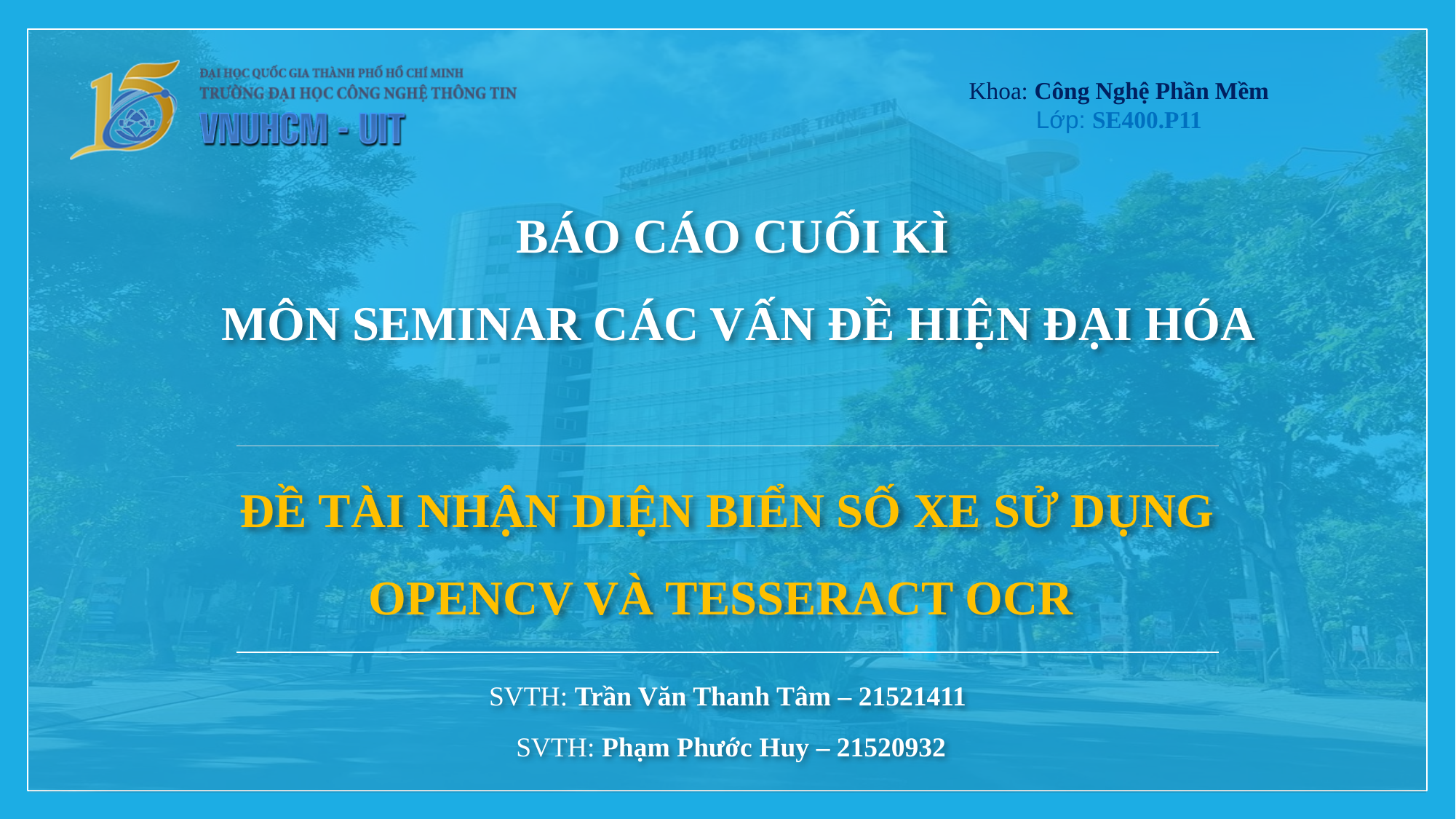

Khoa: Công Nghệ Phần Mềm
Lớp: SE400.P11
BÁO CÁO CUỐI kì
môn Seminar các vấn đề hiện đại hóa
# Đề tài nhận diện biển số xe sử dụng Opencv và Tesseract ocr
SVTH: Trần Văn Thanh Tâm – 21521411
 SVTH: Phạm Phước Huy – 21520932